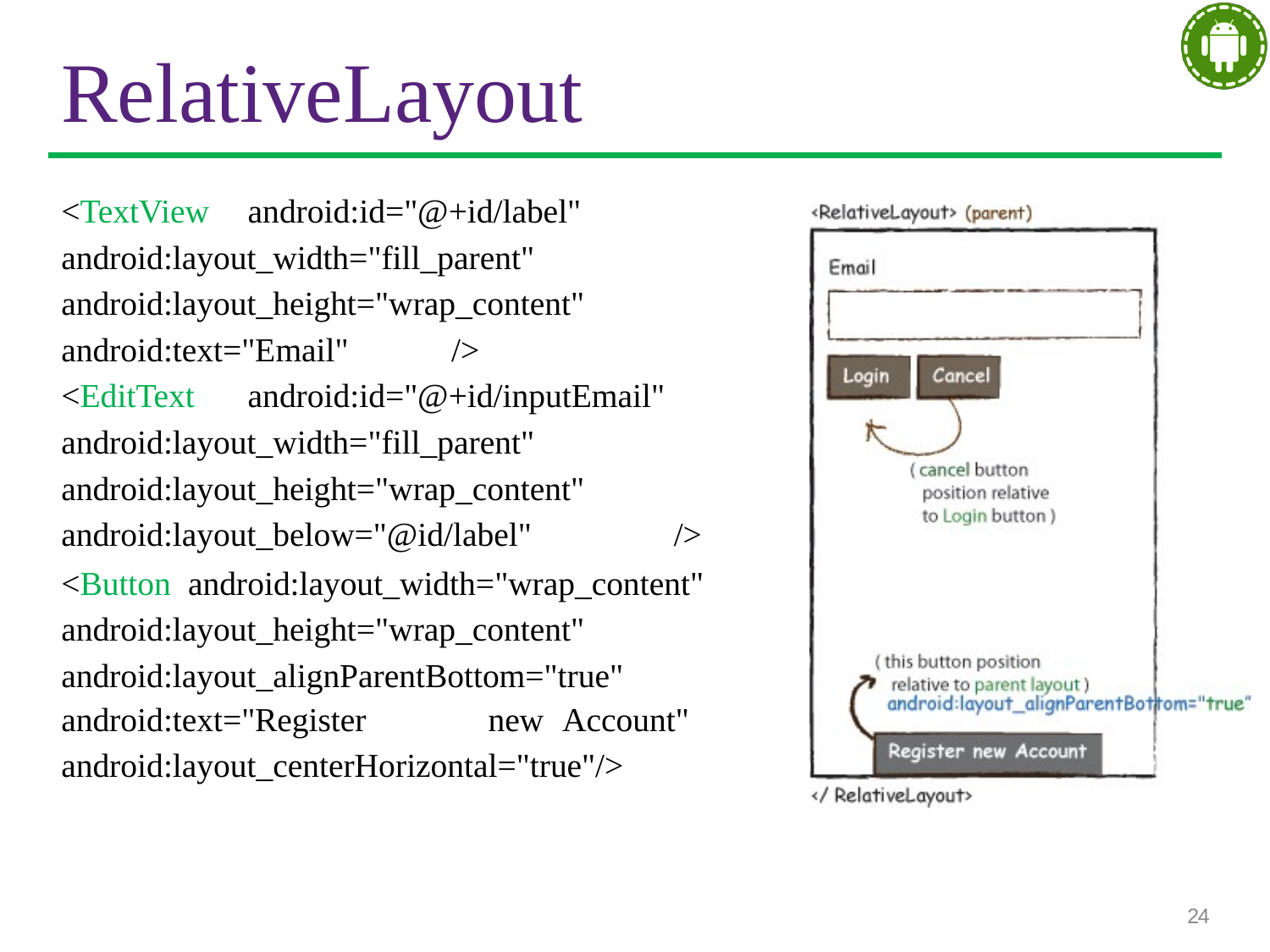

# RelativeLayout
<TextView	android:id="@+id/label"  android:layout_width="fill_parent"  android:layout_height="wrap_content"  android:text="Email"	/>
<EditText	android:id="@+id/inputEmail"  android:layout_width="fill_parent"  android:layout_height="wrap_content"  android:layout_below="@id/label"	/>
<Button  android:layout_width="wrap_content"
android:layout_height="wrap_content"  android:layout_alignParentBottom="true"
android:text="Register	new	Account"
android:layout_centerHorizontal="true"/>

24